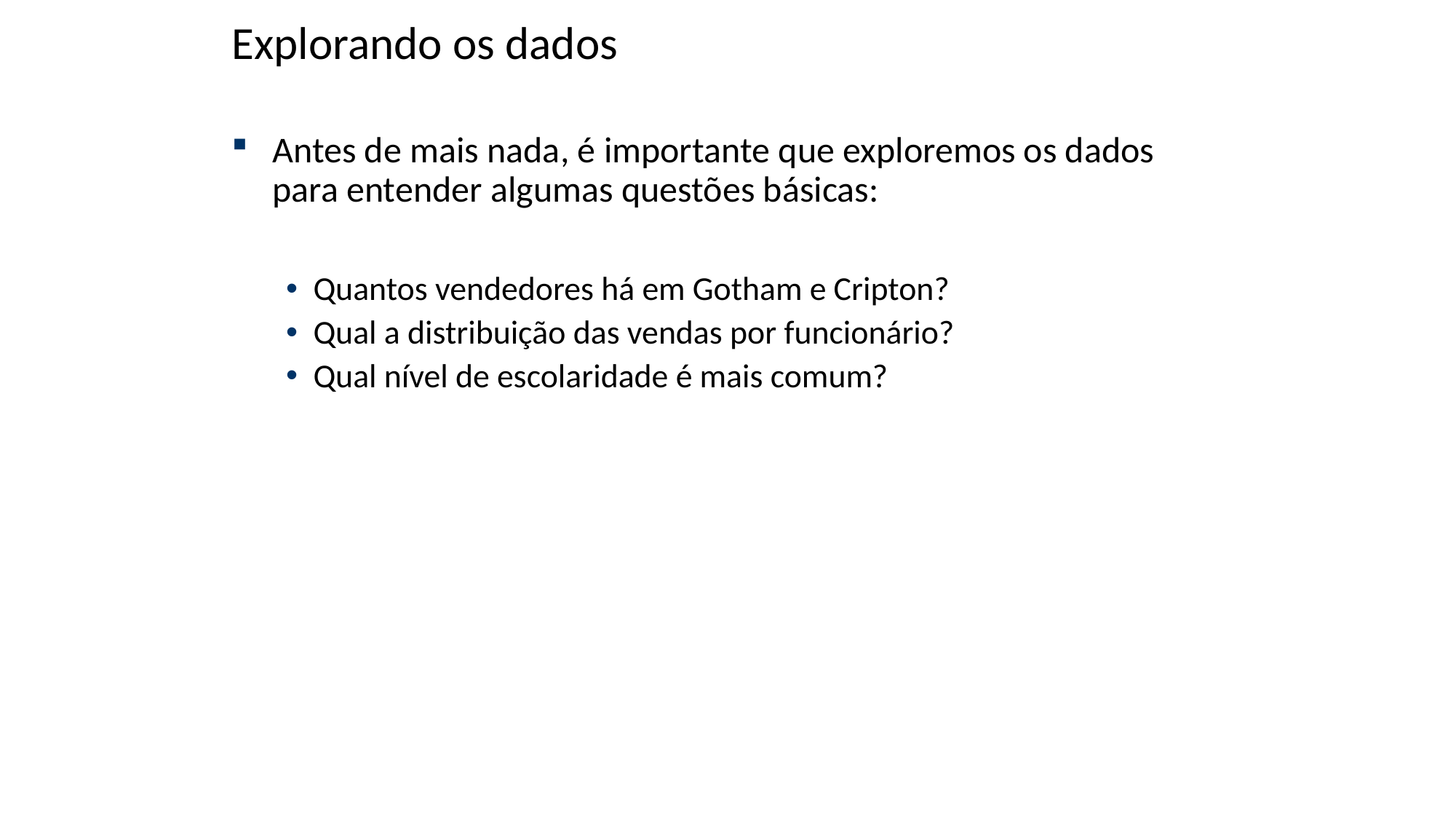

# Explorando os dados
Antes de mais nada, é importante que exploremos os dados para entender algumas questões básicas:

Quantos vendedores há em Gotham e Cripton?
Qual a distribuição das vendas por funcionário?
Qual nível de escolaridade é mais comum?